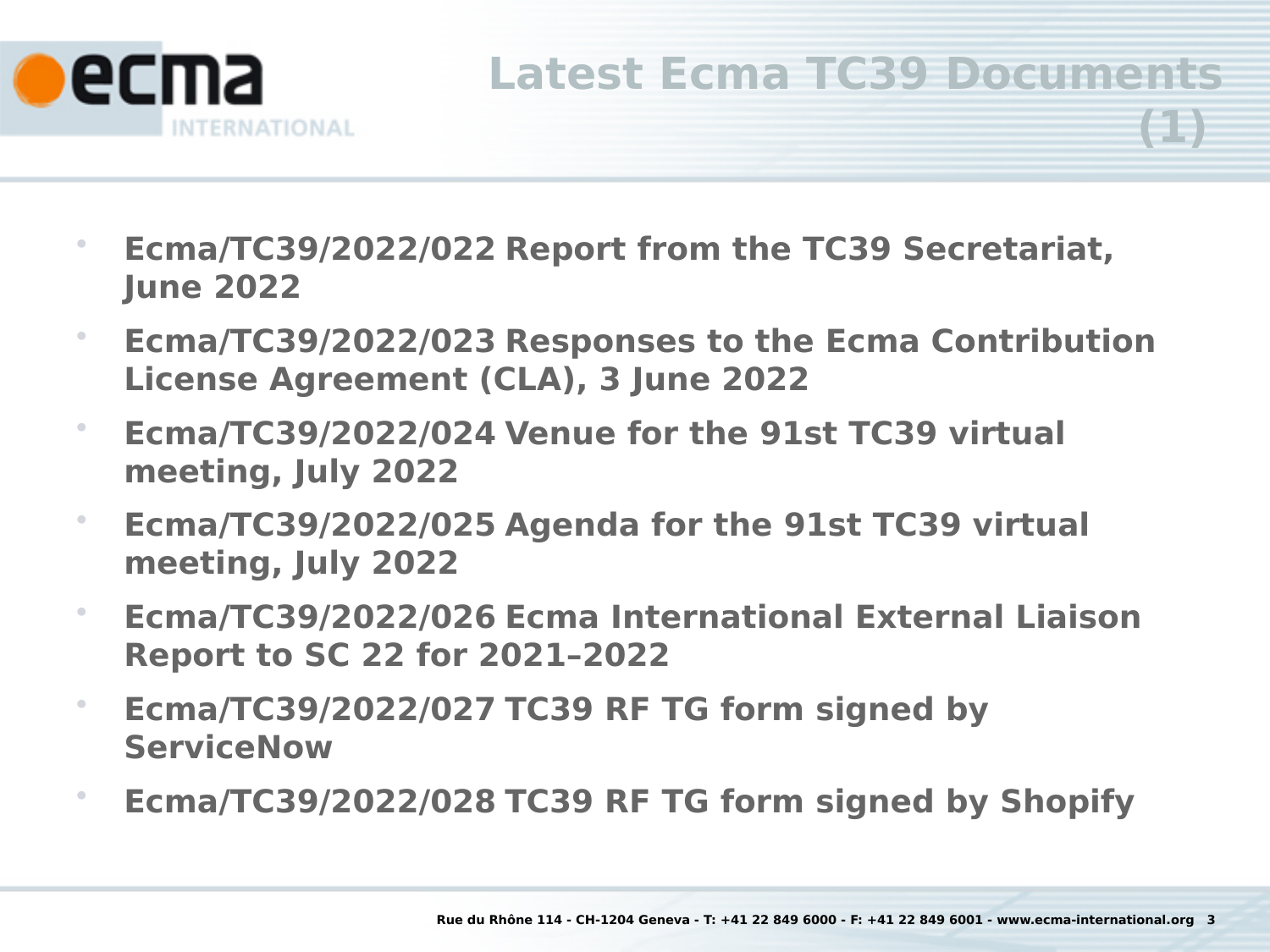

# Latest Ecma TC39 Documents (1)
Ecma/TC39/2022/022	Report from the TC39 Secretariat, June 2022
Ecma/TC39/2022/023	Responses to the Ecma Contribution License Agreement (CLA), 3 June 2022
Ecma/TC39/2022/024	Venue for the 91st TC39 virtual meeting, July 2022
Ecma/TC39/2022/025	Agenda for the 91st TC39 virtual meeting, July 2022
Ecma/TC39/2022/026	Ecma International External Liaison Report to SC 22 for 2021–2022
Ecma/TC39/2022/027	TC39 RF TG form signed by ServiceNow
Ecma/TC39/2022/028	TC39 RF TG form signed by Shopify

Rue du Rhône 114 - CH-1204 Geneva - T: +41 22 849 6000 - F: +41 22 849 6001 - www.ecma-international.org   3